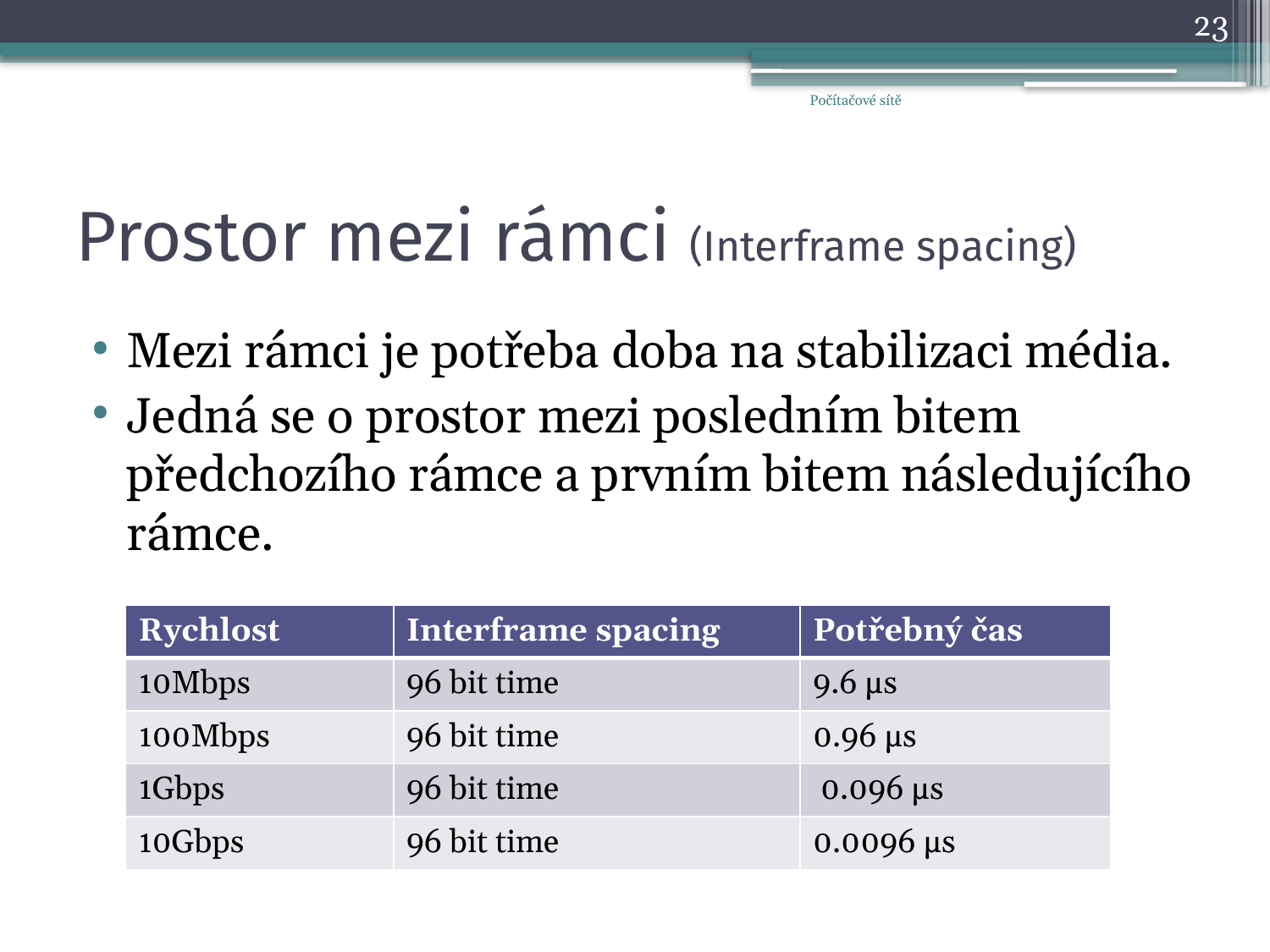

23
Počítačové sítě
# Prostor mezi rámci (Interframe spacing)
Mezi rámci je potřeba doba na stabilizaci média.
Jedná se o prostor mezi posledním bitem předchozího rámce a prvním bitem následujícího rámce.

| Rychlost | Interframe spacing | Potřebný čas |
| --- | --- | --- |
| 10Mbps | 96 bit time | 9.6 μs |
| 100Mbps | 96 bit time | 0.96 μs |
| 1Gbps | 96 bit time | 0.096 μs |
| 10Gbps | 96 bit time | 0.0096 μs |